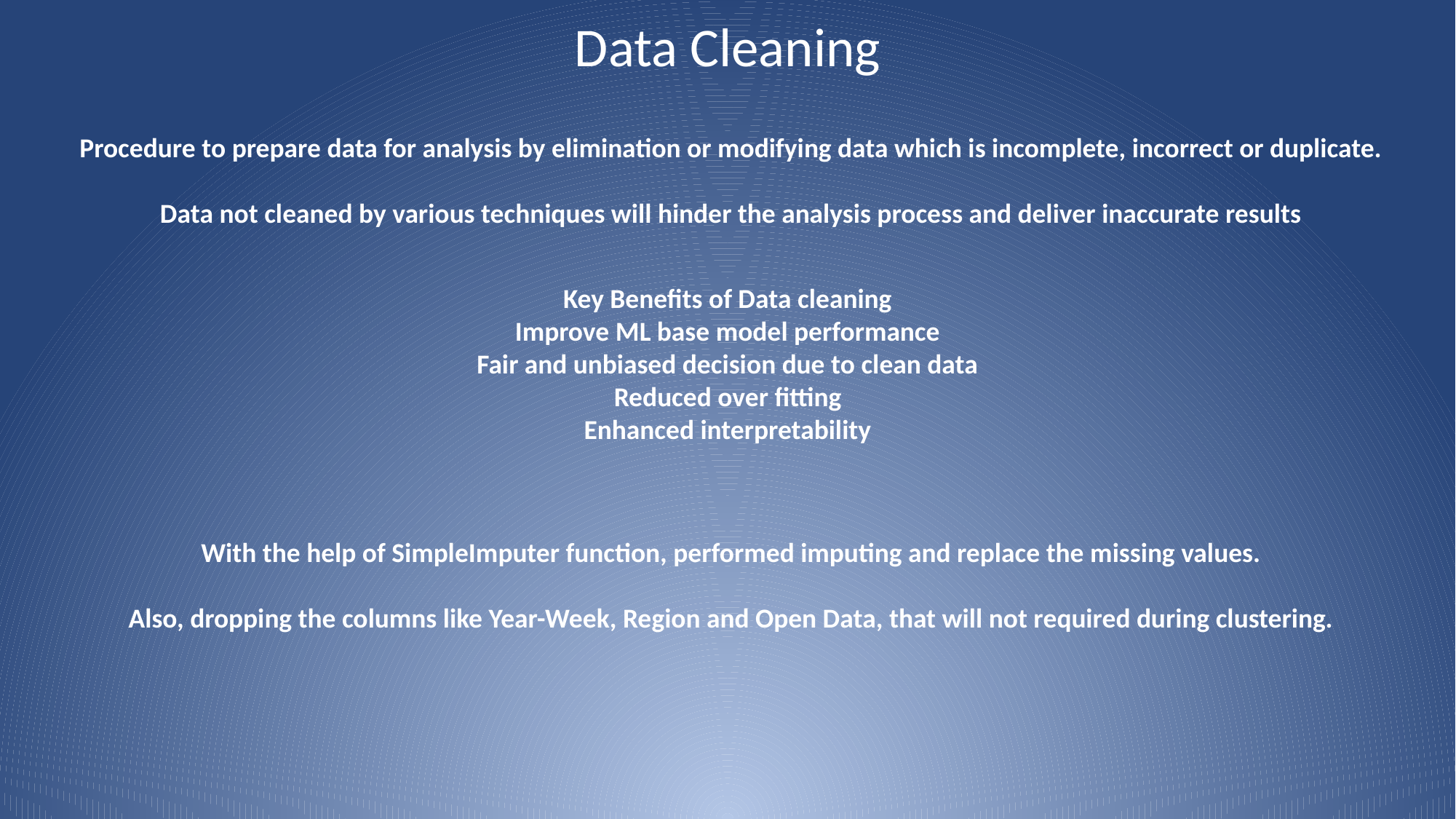

# Data Cleaning
Procedure to prepare data for analysis by elimination or modifying data which is incomplete, incorrect or duplicate.

Data not cleaned by various techniques will hinder the analysis process and deliver inaccurate results
Key Benefits of Data cleaning
Improve ML base model performance
Fair and unbiased decision due to clean data
Reduced over fitting
Enhanced interpretability
With the help of SimpleImputer function, performed imputing and replace the missing values.

Also, dropping the columns like Year-Week, Region and Open Data, that will not required during clustering.